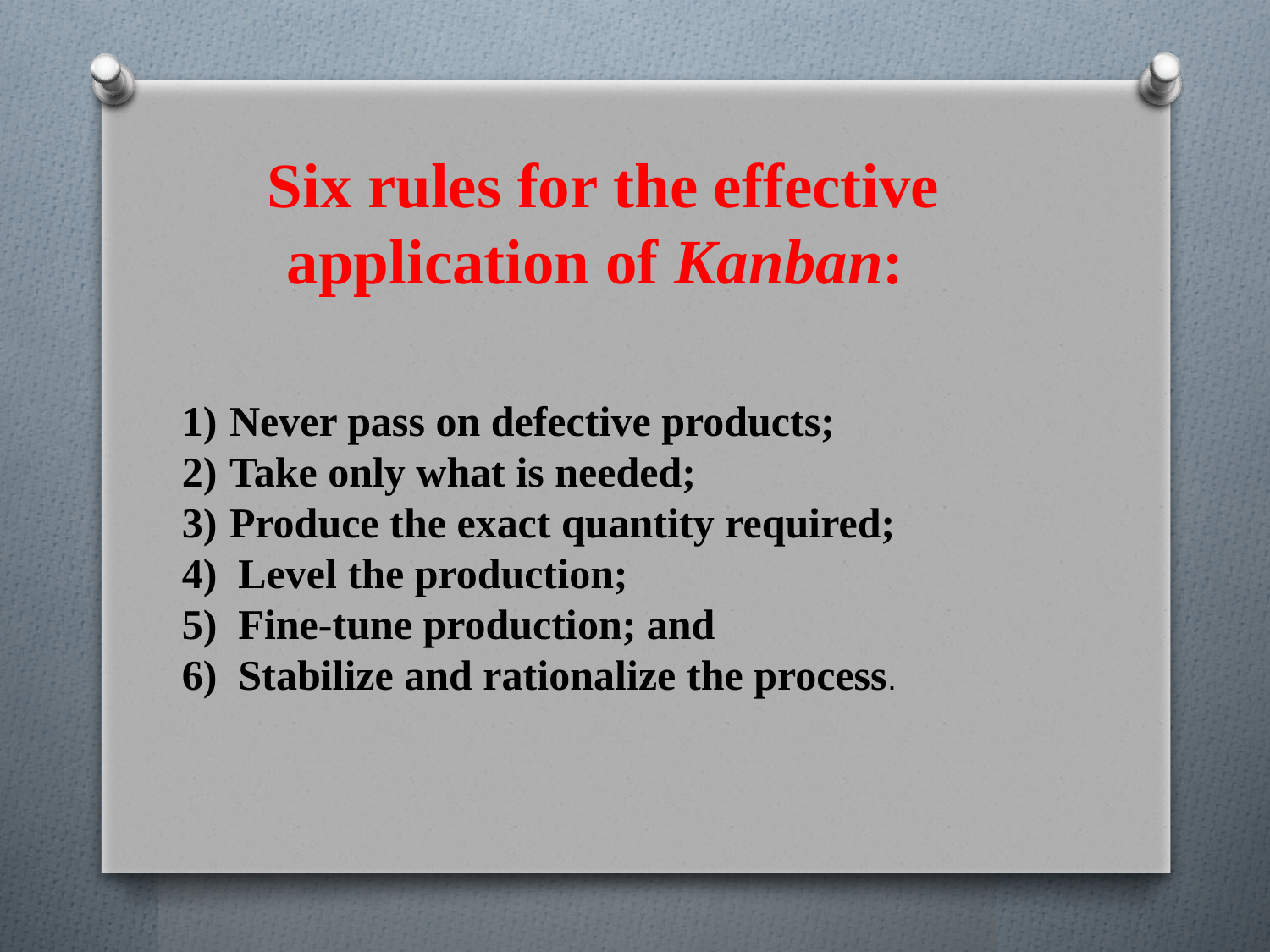

Six rules for the effective application of Kanban:

Never pass on defective products;
Take only what is needed;
Produce the exact quantity required;
4)  Level the production;
5)  Fine-tune production; and
6)  Stabilize and rationalize the process.